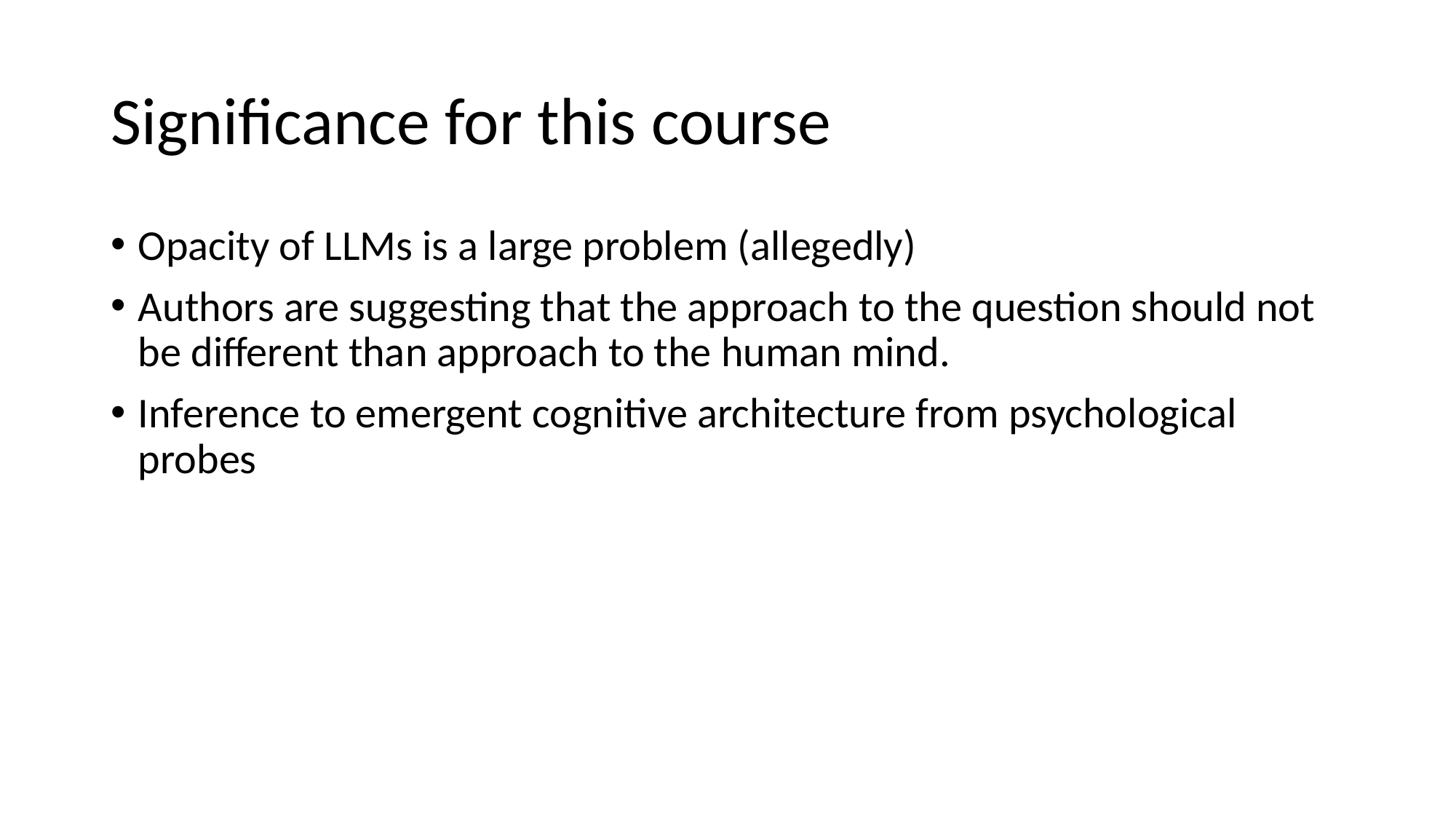

# Significance for this course
Opacity of LLMs is a large problem (allegedly)
Authors are suggesting that the approach to the question should not be different than approach to the human mind.
Inference to emergent cognitive architecture from psychological probes